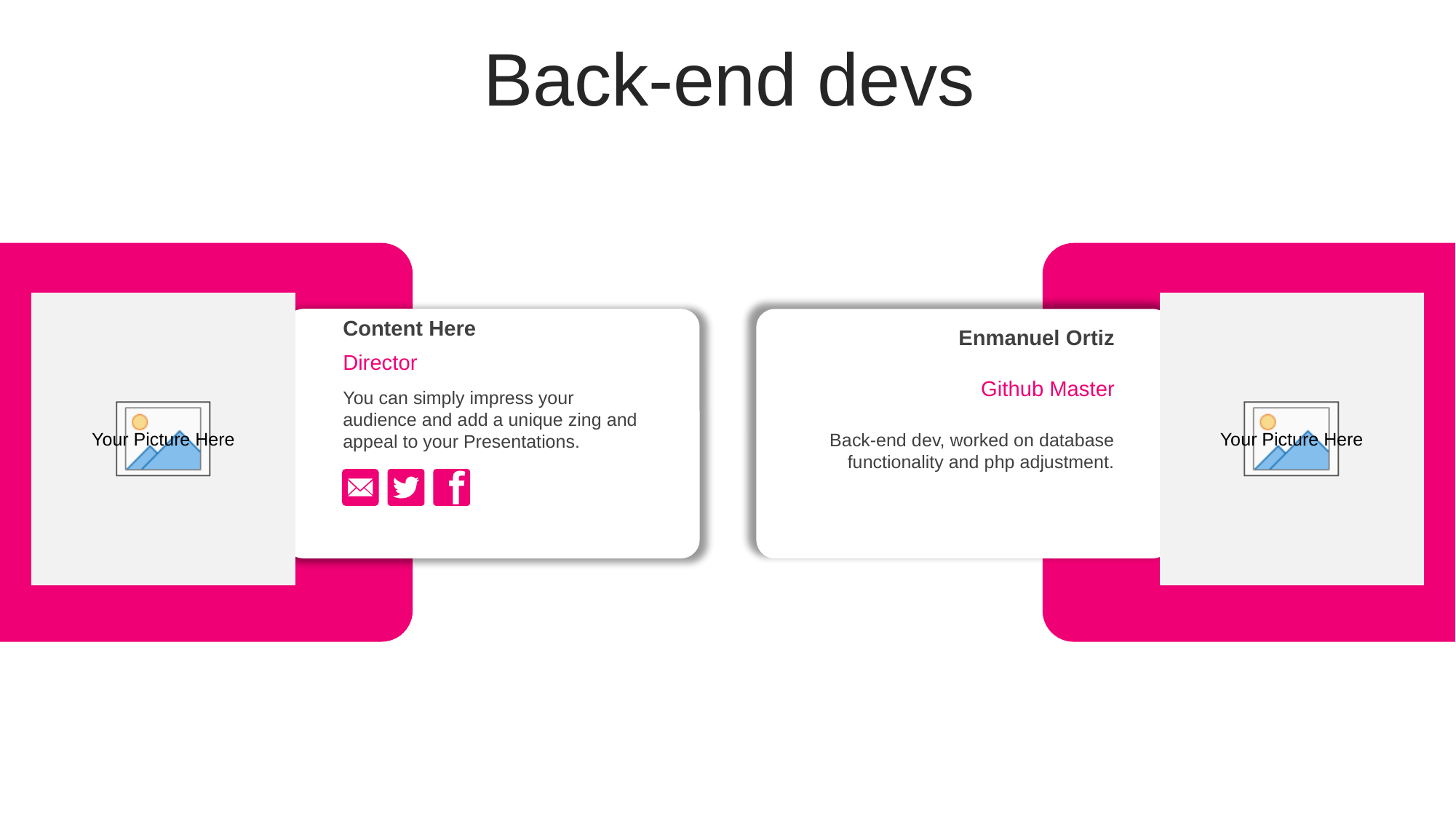

Back-end devs

Content Here
Director
You can simply impress your audience and add a unique zing and appeal to your Presentations.
Enmanuel Ortiz
Github Master
Back-end dev, worked on database functionality and php adjustment.